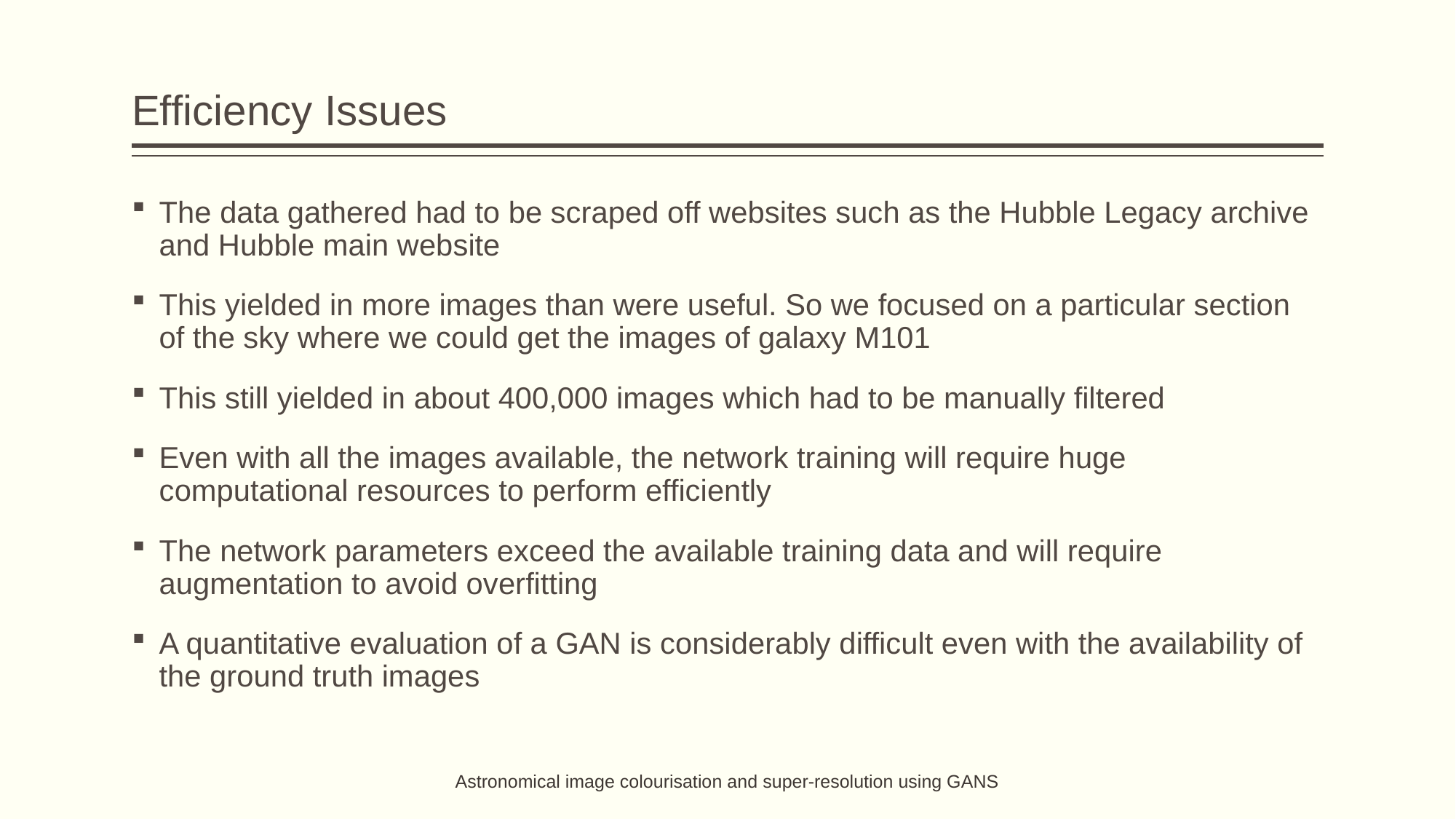

# Efficiency Issues
The data gathered had to be scraped off websites such as the Hubble Legacy archive and Hubble main website
This yielded in more images than were useful. So we focused on a particular section of the sky where we could get the images of galaxy M101
This still yielded in about 400,000 images which had to be manually filtered
Even with all the images available, the network training will require huge computational resources to perform efficiently
The network parameters exceed the available training data and will require augmentation to avoid overfitting
A quantitative evaluation of a GAN is considerably difficult even with the availability of the ground truth images
Astronomical image colourisation and super-resolution using GANS